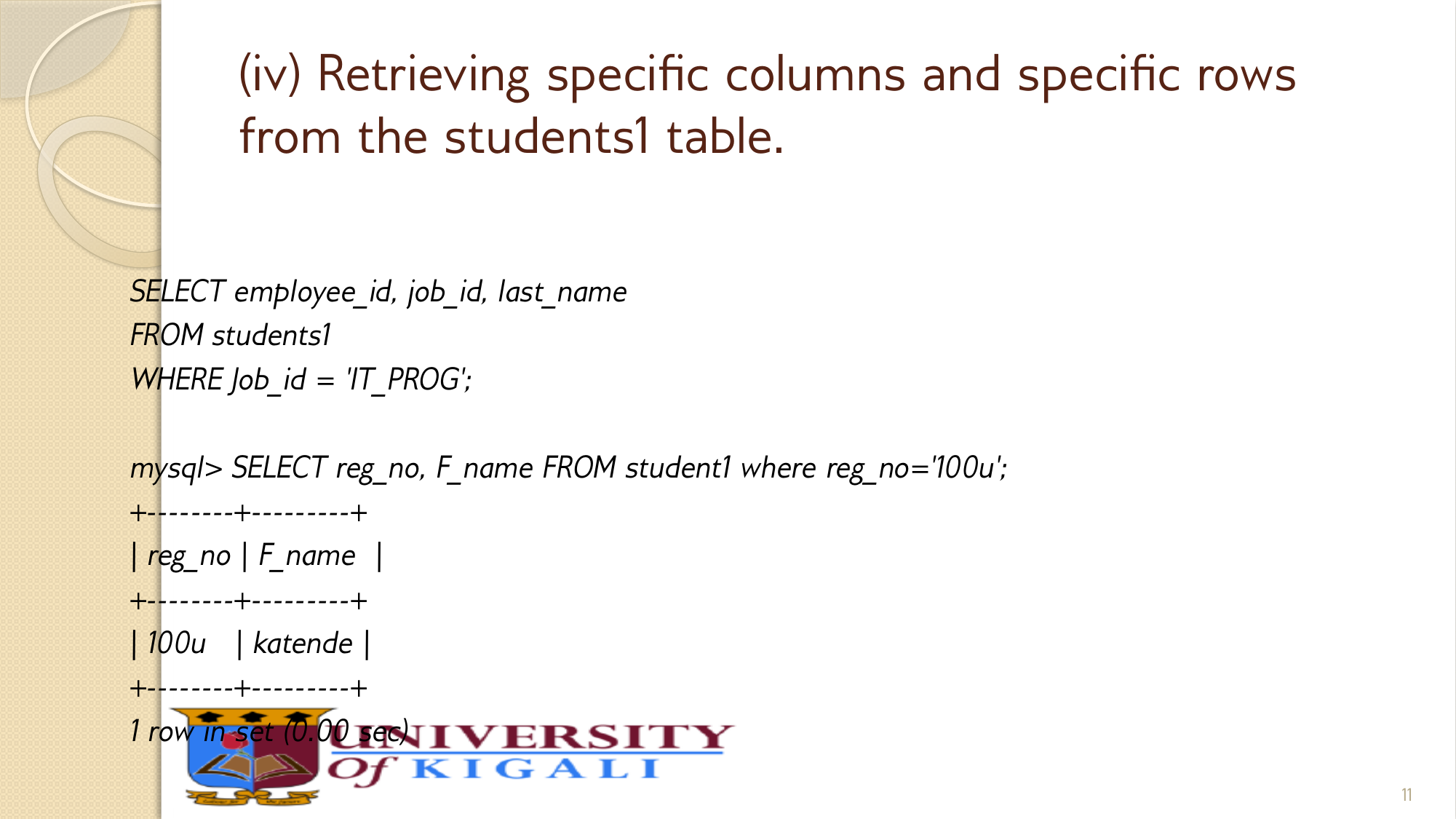

# (iv) Retrieving specific columns and specific rows from the students1 table.

SELECT employee_id, job_id, last_name
FROM students1
WHERE Job_id = 'IT_PROG';

mysql> SELECT reg_no, F_name FROM student1 where reg_no='100u';
+--------+---------+
| reg_no | F_name  |
+--------+---------+
| 100u   | katende |
+--------+---------+
1 row in set (0.00 sec)

11